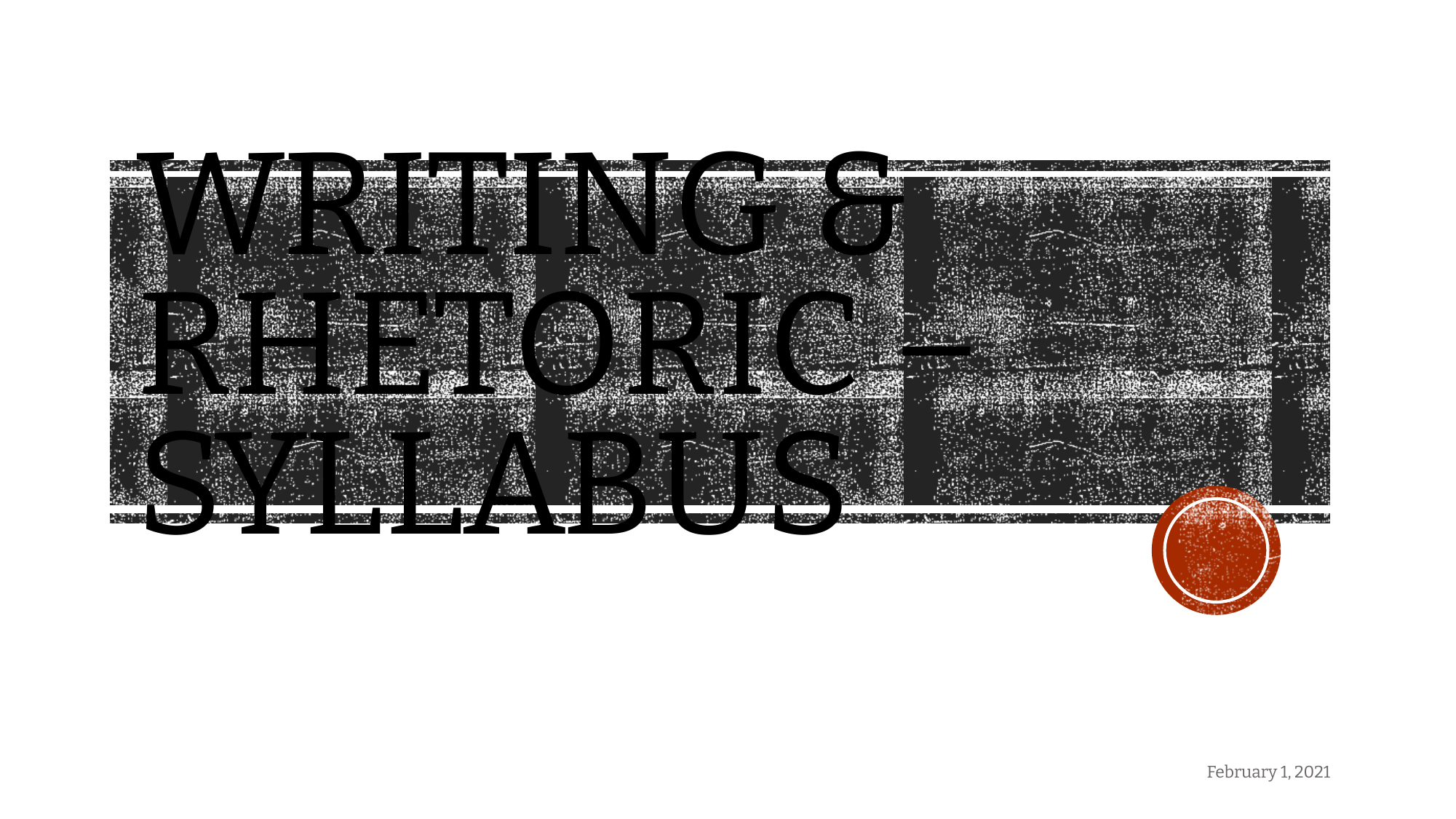

# Writing & Rhetoric – Syllabus

February 1, 2021